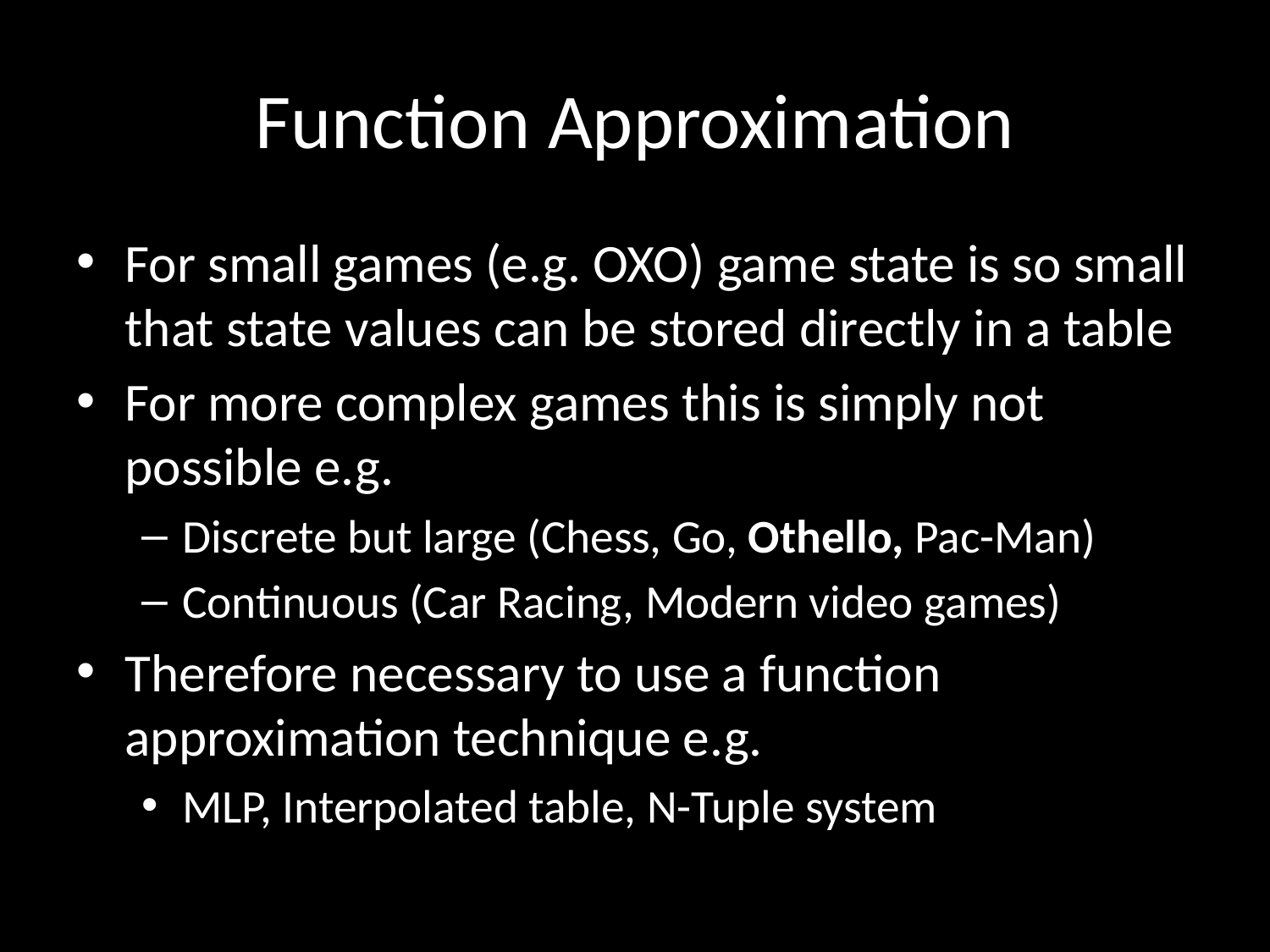

# Function Approximation
For small games (e.g. OXO) game state is so small that state values can be stored directly in a table
For more complex games this is simply not possible e.g.
Discrete but large (Chess, Go, Othello, Pac-Man)
Continuous (Car Racing, Modern video games)
Therefore necessary to use a function approximation technique e.g.
MLP, Interpolated table, N-Tuple system